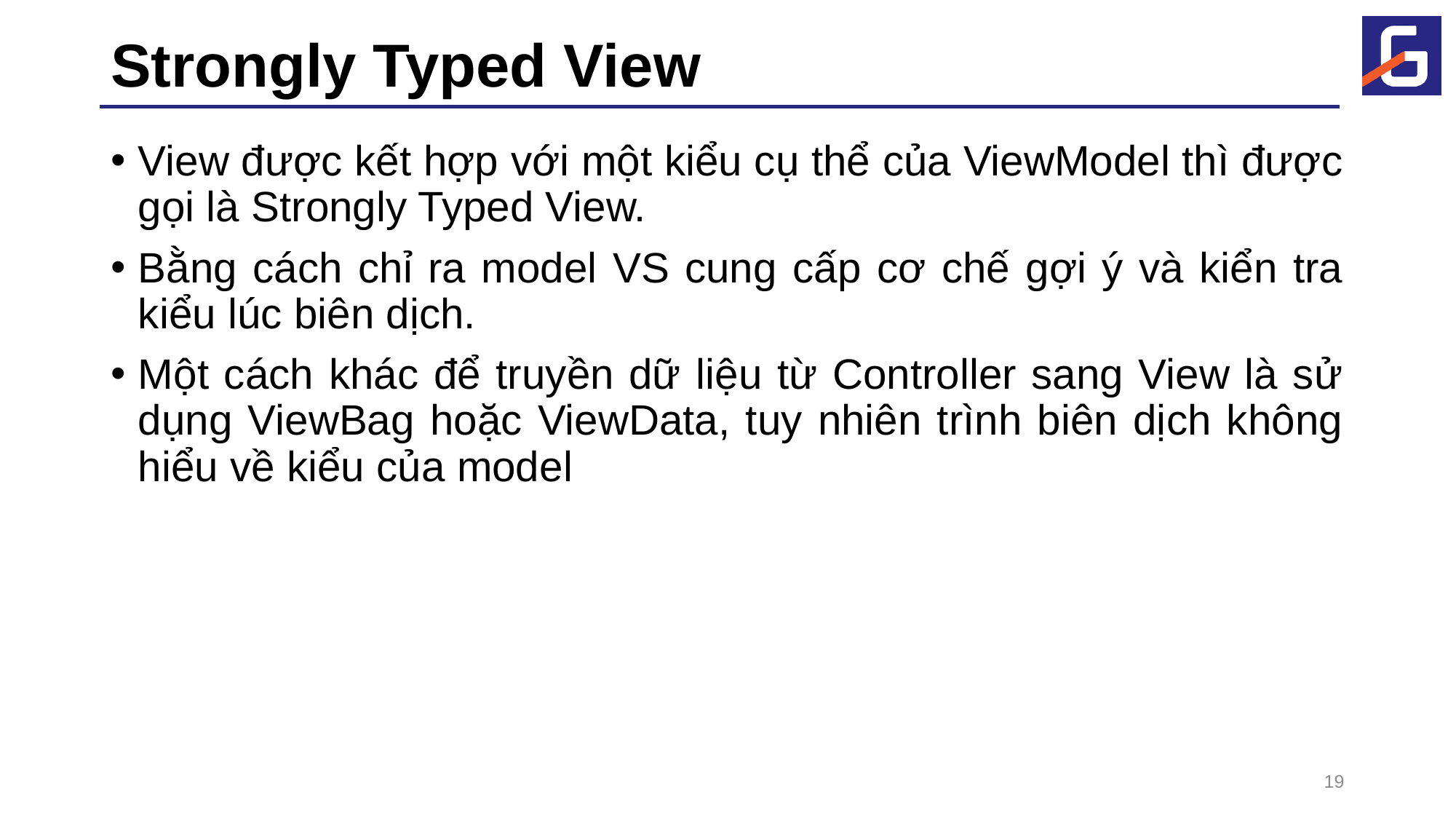

# Strongly Typed View
View được kết hợp với một kiểu cụ thể của ViewModel thì được gọi là Strongly Typed View.
Bằng cách chỉ ra model VS cung cấp cơ chế gợi ý và kiển tra kiểu lúc biên dịch.
Một cách khác để truyền dữ liệu từ Controller sang View là sử dụng ViewBag hoặc ViewData, tuy nhiên trình biên dịch không hiểu về kiểu của model
19